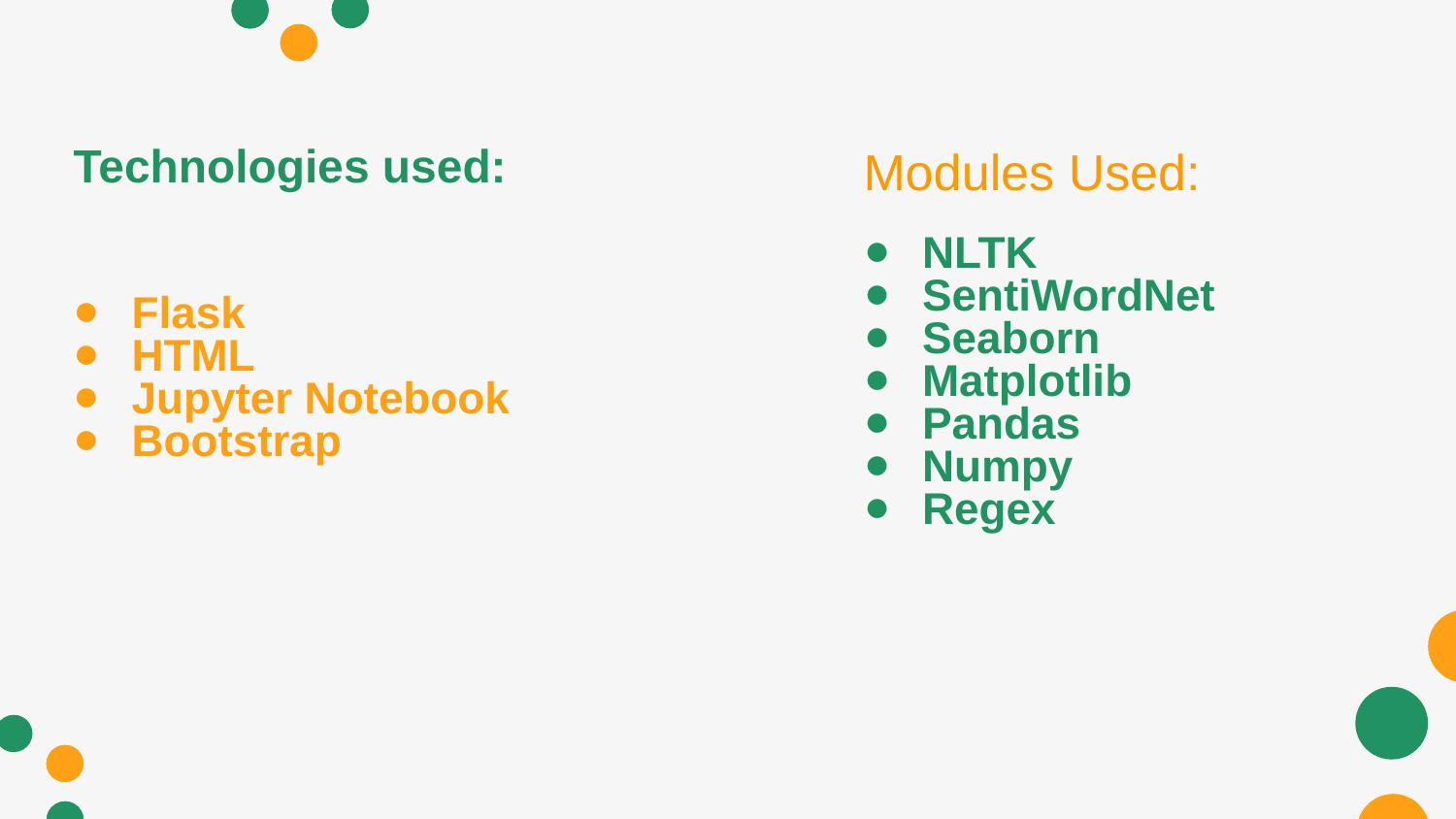

# Technologies used:
 Modules Used:

NLTK
SentiWordNet
Seaborn
Matplotlib
Pandas
Numpy
Regex
Flask
HTML
Jupyter Notebook
Bootstrap